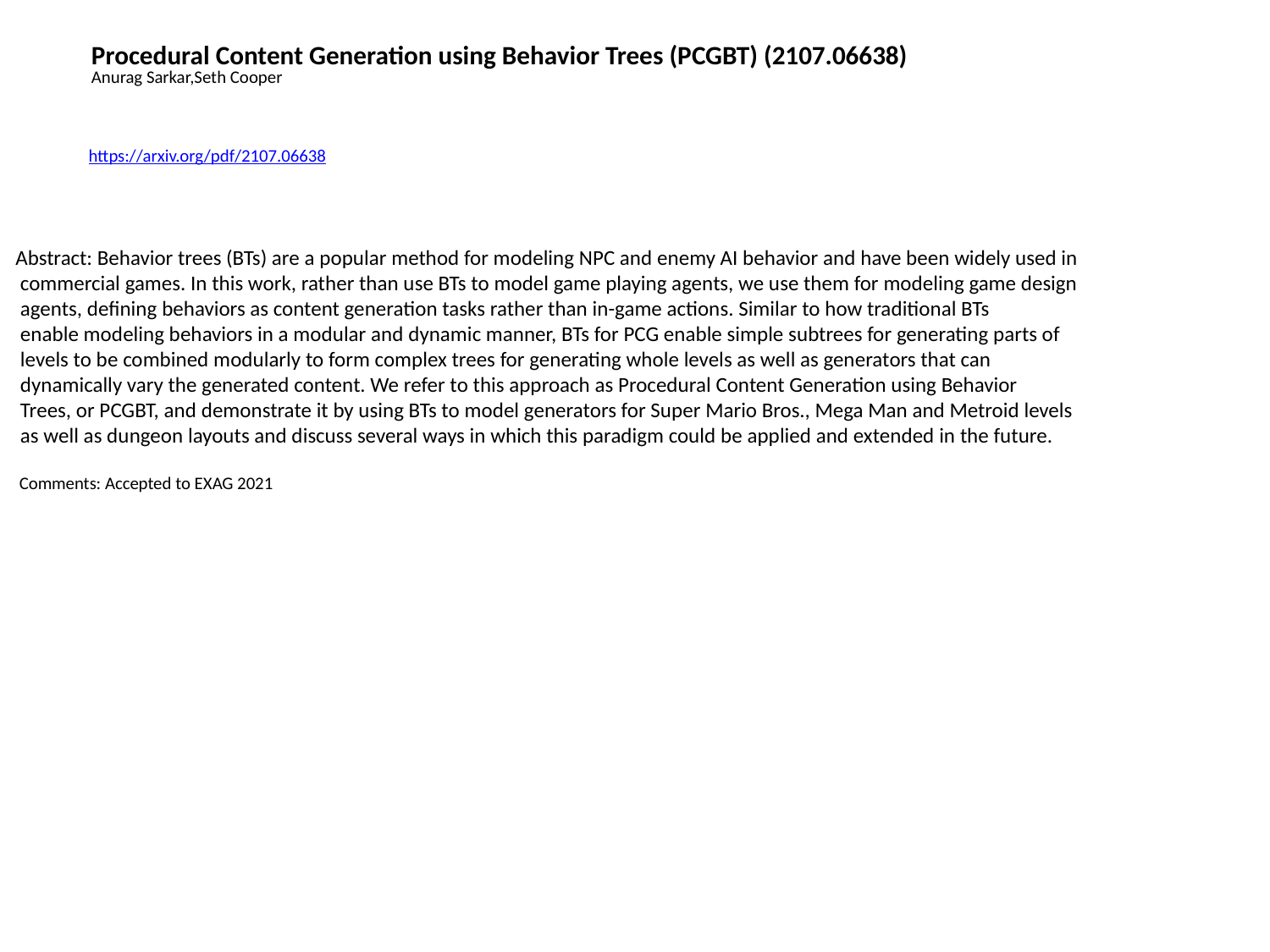

Procedural Content Generation using Behavior Trees (PCGBT) (2107.06638)
Anurag Sarkar,Seth Cooper

https://arxiv.org/pdf/2107.06638

Abstract: Behavior trees (BTs) are a popular method for modeling NPC and enemy AI behavior and have been widely used in
 commercial games. In this work, rather than use BTs to model game playing agents, we use them for modeling game design
 agents, defining behaviors as content generation tasks rather than in-game actions. Similar to how traditional BTs
 enable modeling behaviors in a modular and dynamic manner, BTs for PCG enable simple subtrees for generating parts of
 levels to be combined modularly to form complex trees for generating whole levels as well as generators that can
 dynamically vary the generated content. We refer to this approach as Procedural Content Generation using Behavior
 Trees, or PCGBT, and demonstrate it by using BTs to model generators for Super Mario Bros., Mega Man and Metroid levels
 as well as dungeon layouts and discuss several ways in which this paradigm could be applied and extended in the future.
 Comments: Accepted to EXAG 2021